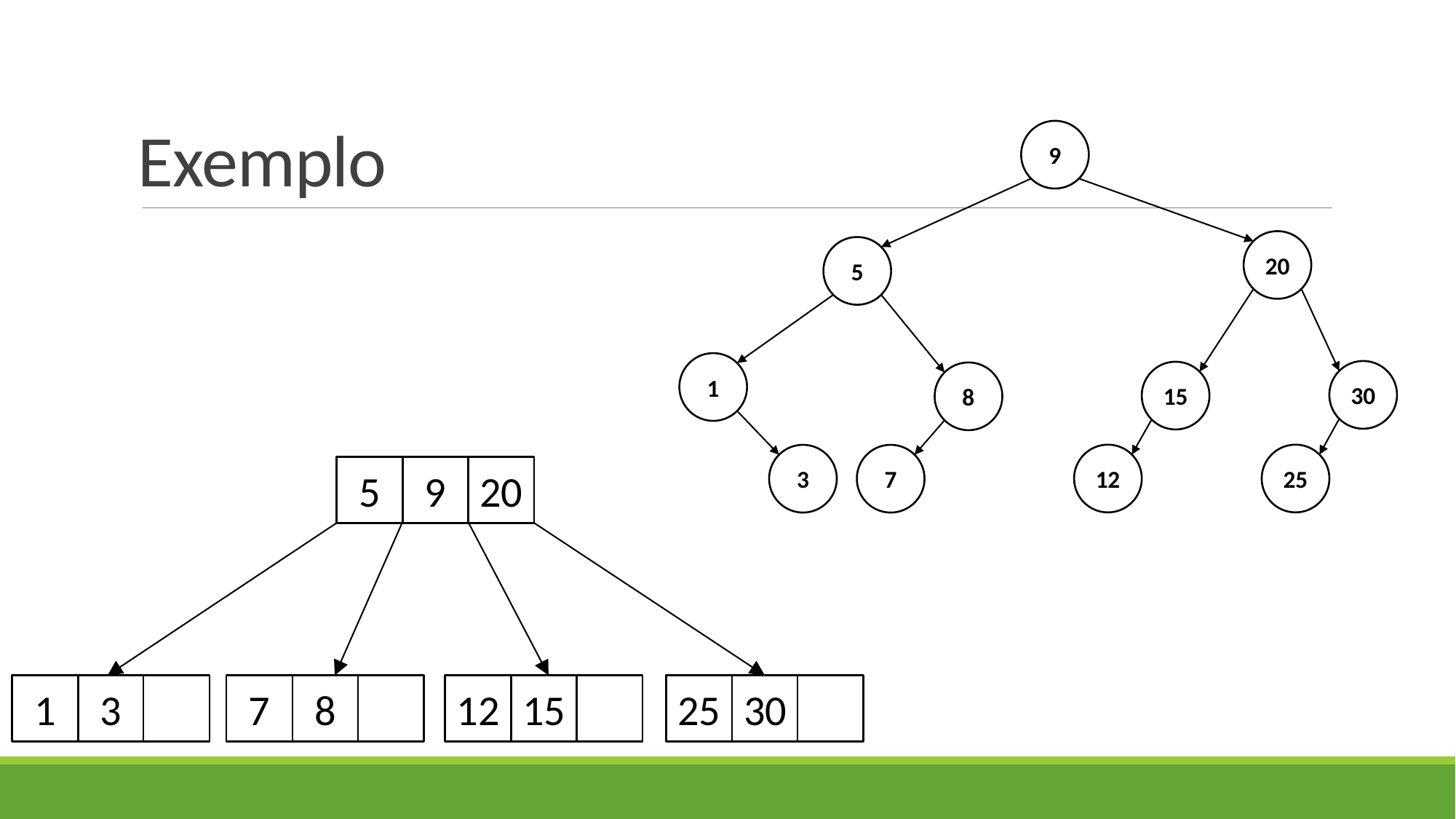

# Exemplo
9
20
5
1
30
15
8
12
25
3
7
5
9
20
1
3

7
8

12
15

25
30